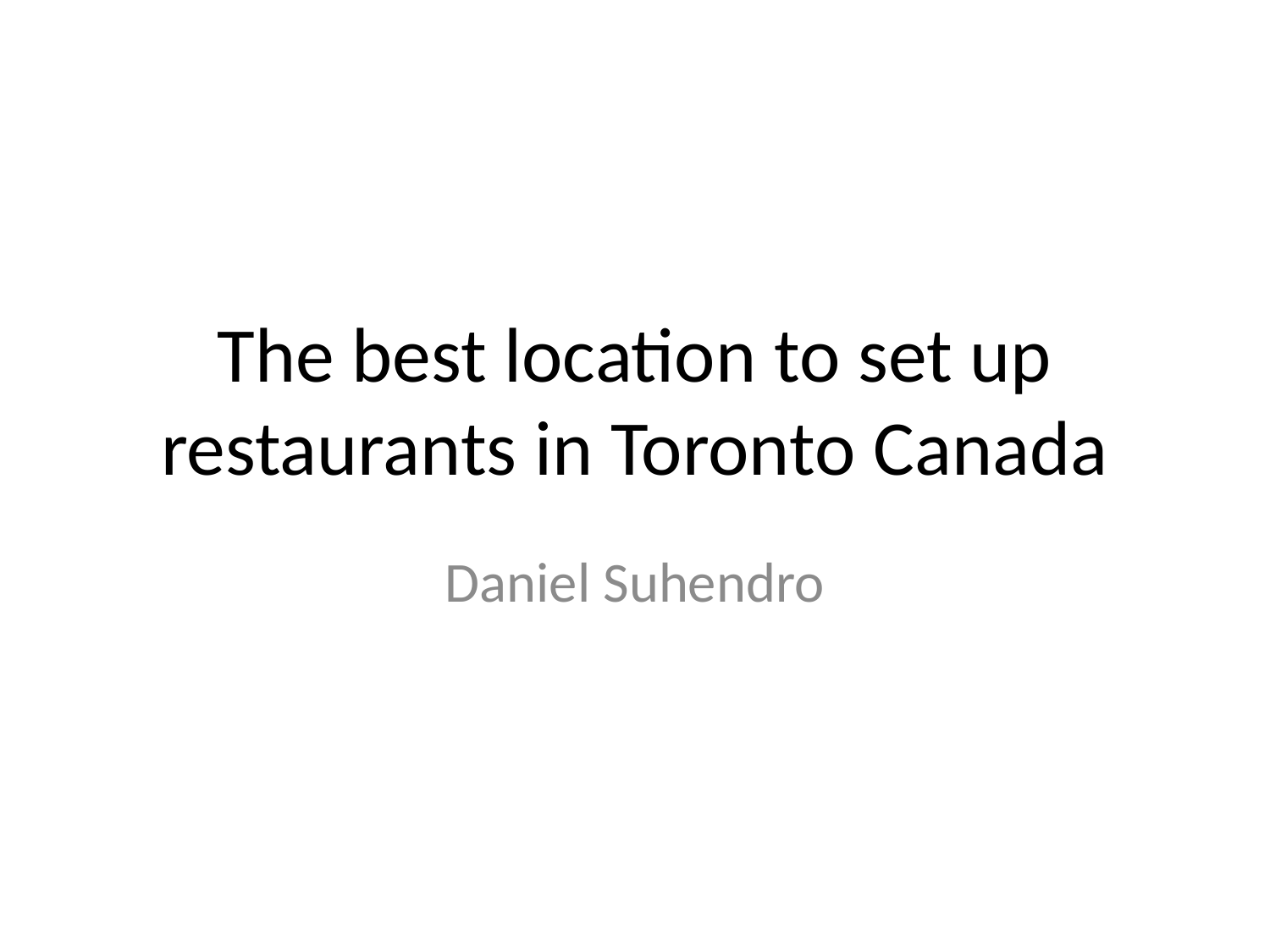

# The best location to set up restaurants in Toronto Canada
Daniel Suhendro